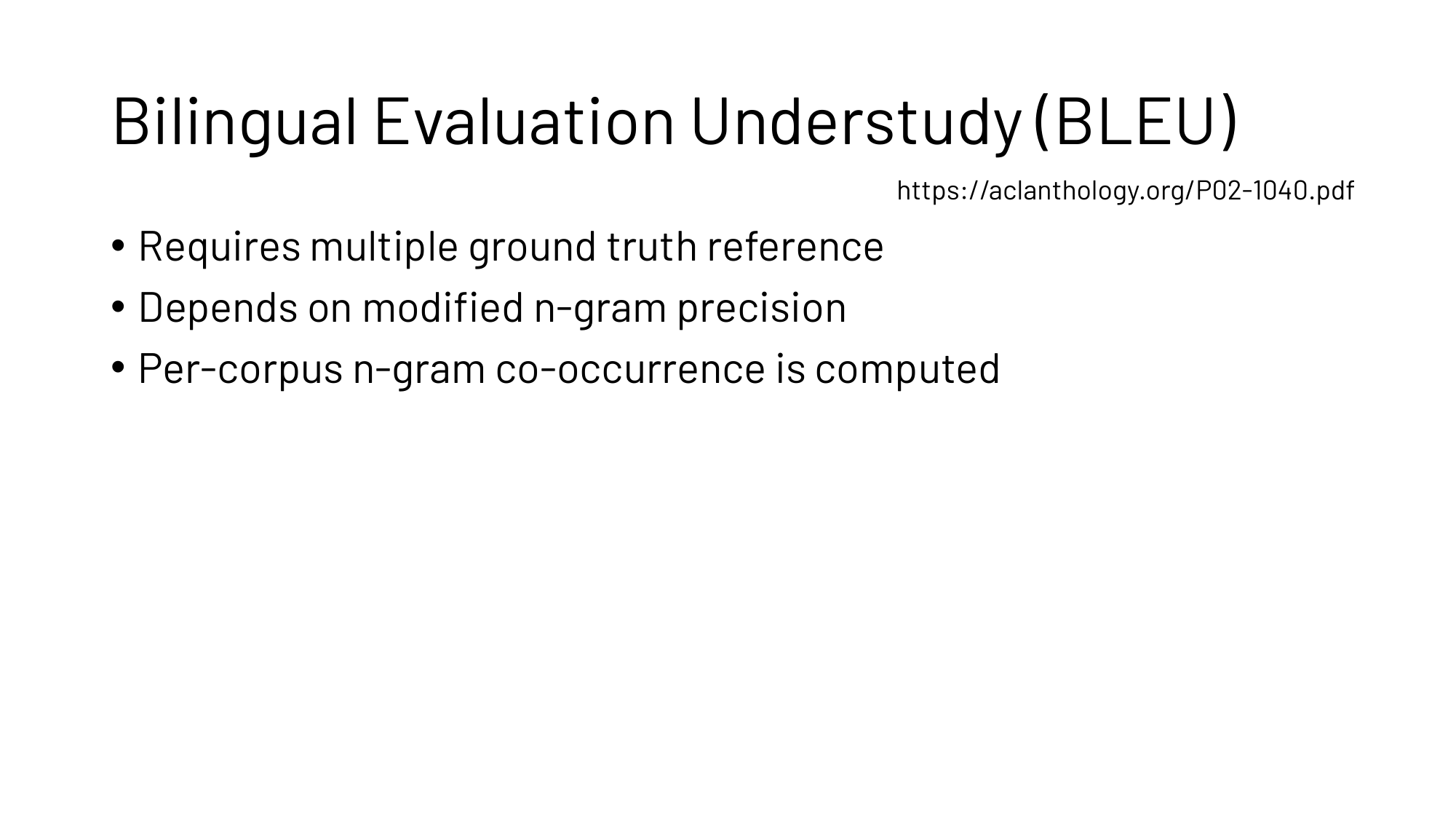

# Bilingual Evaluation Understudy (BLEU)
https://aclanthology.org/P02-1040.pdf
Requires multiple ground truth reference
Depends on modified n-gram precision
Per-corpus n-gram co-occurrence is computed